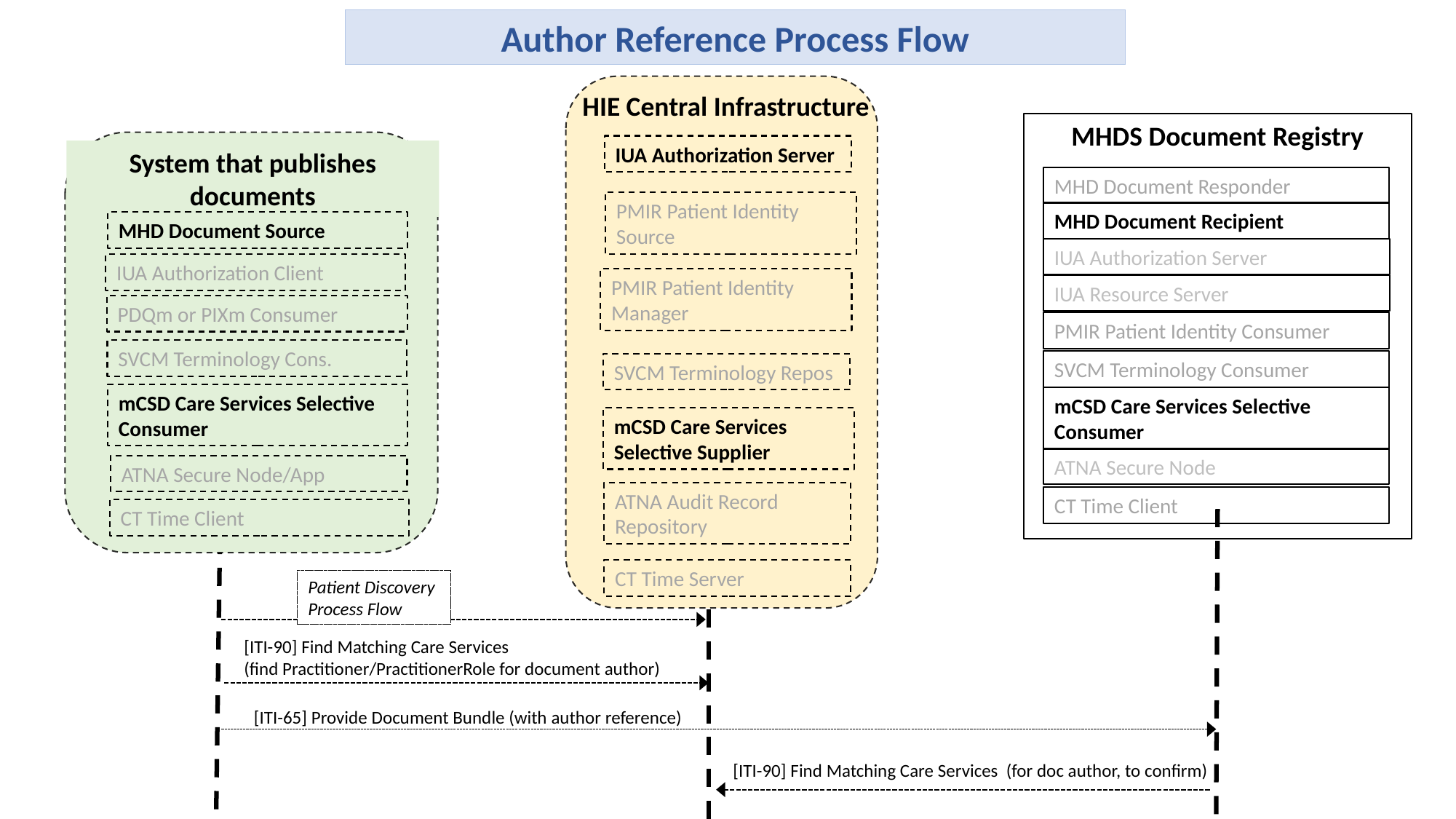

Author Reference Process Flow

HIE Central Infrastructure
MHDS Document Registry

System that publishes documents
MHD Document Source
IUA Authorization Client
PDQm or PIXm Consumer
SVCM Terminology Cons.
mCSD Care Services Selective Consumer
ATNA Secure Node/App
CT Time Client
IUA Authorization Server
MHD Document Responder
PMIR Patient Identity Source
MHD Document Recipient
IUA Authorization Server
PMIR Patient Identity Manager
IUA Resource Server
PMIR Patient Identity Consumer
SVCM Terminology Consumer
SVCM Terminology Repos
mCSD Care Services Selective Consumer
mCSD Care Services Selective Supplier
ATNA Secure Node
ATNA Audit Record Repository
CT Time Client
CT Time Server
Patient Discovery
Process Flow
[ITI-90] Find Matching Care Services
(find Practitioner/PractitionerRole for document author)
[ITI-65] Provide Document Bundle (with author reference)
[ITI-90] Find Matching Care Services  (for doc author, to confirm)